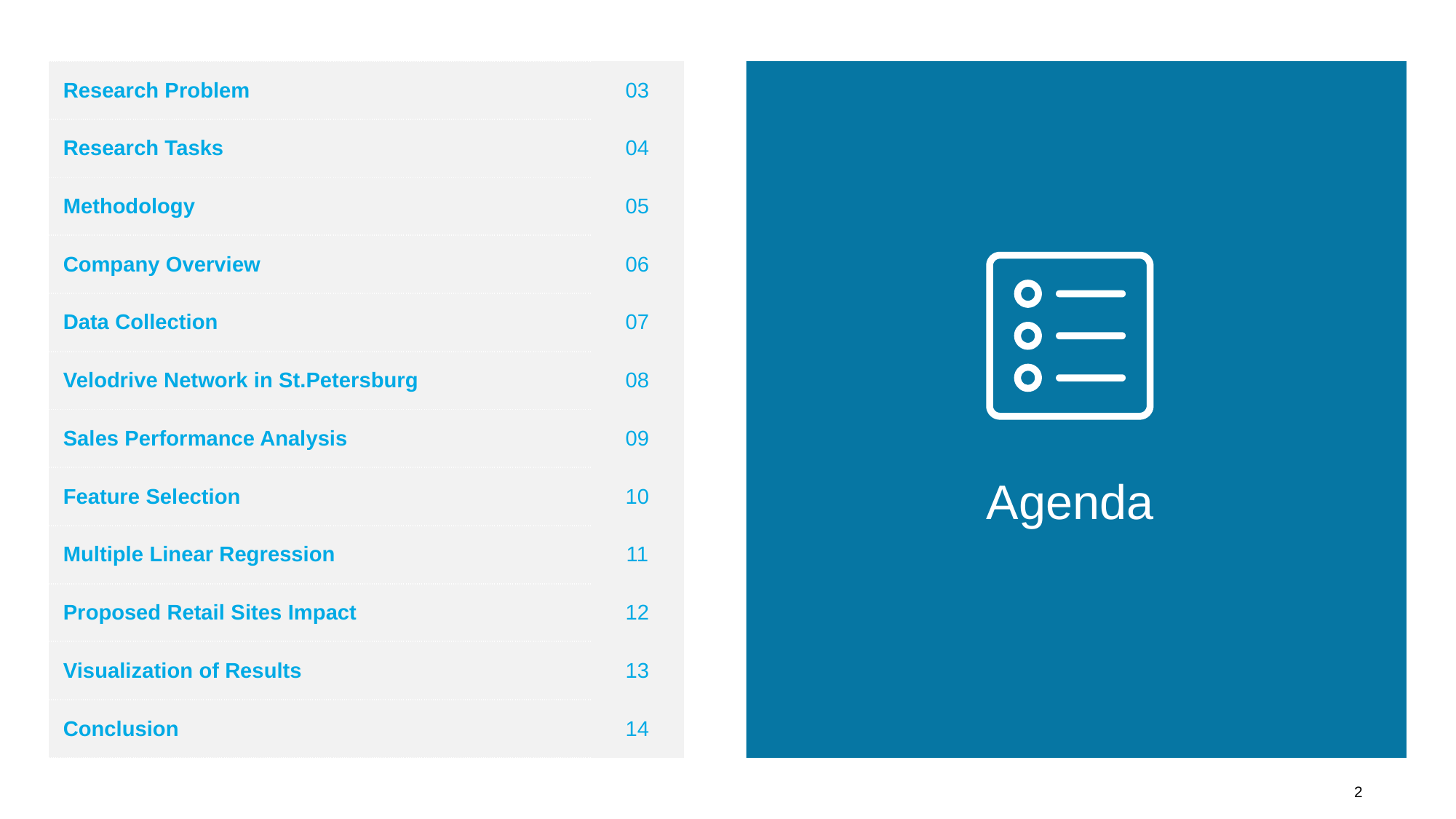

| Research Problem | 03 |
| --- | --- |
| Research Tasks | 04 |
| Methodology | 05 |
| Company Overview | 06 |
| Data Collection | 07 |
| Velodrive Network in St.Petersburg | 08 |
| Sales Performance Analysis | 09 |
| Feature Selection | 10 |
| Multiple Linear Regression | 11 |
| Proposed Retail Sites Impact | 12 |
| Visualization of Results | 13 |
| Conclusion | 14 |

Agenda
2